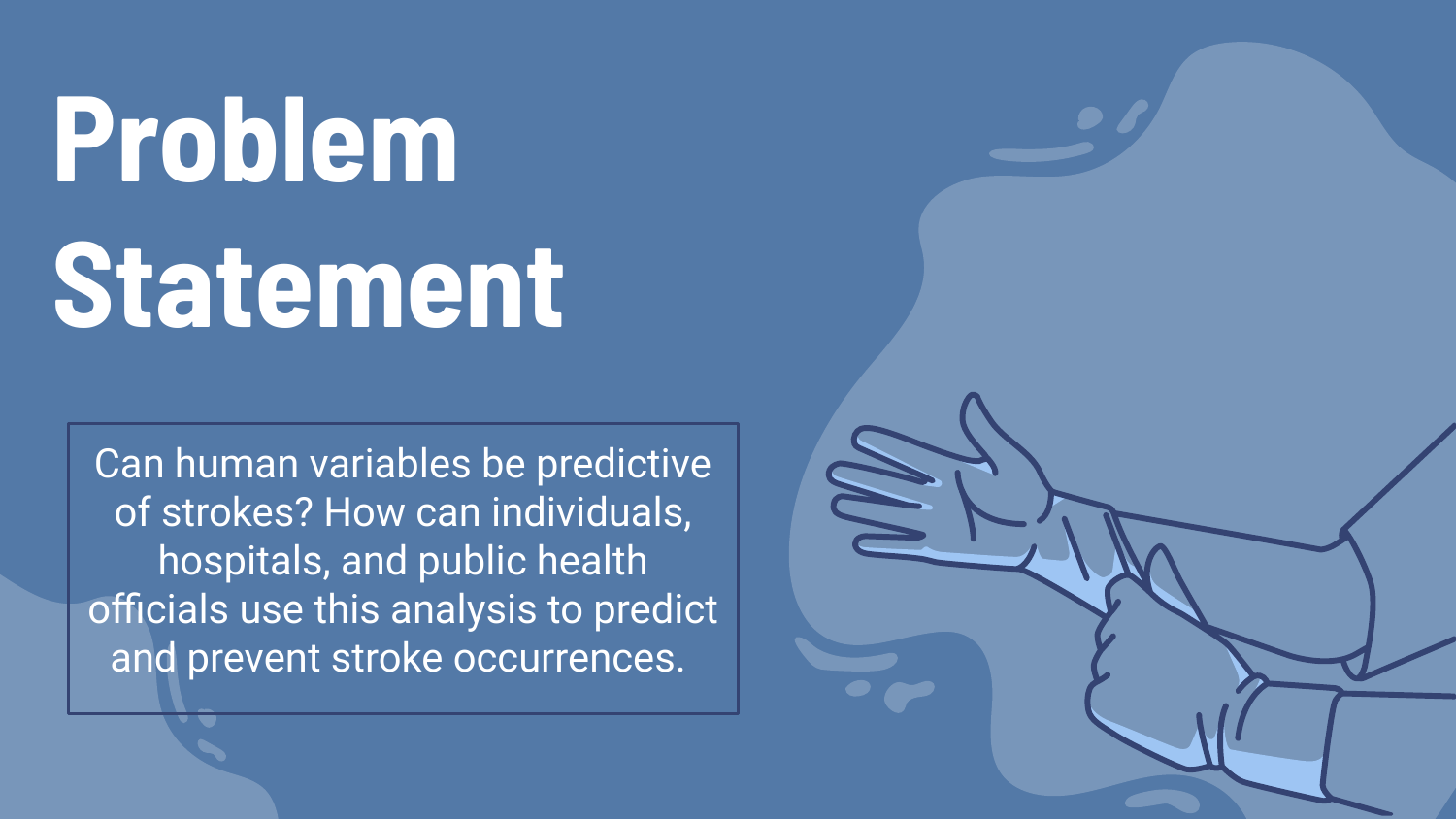

# Problem Statement

Can human variables be predictive of strokes? How can individuals, hospitals, and public health officials use this analysis to predict and prevent stroke occurrences.